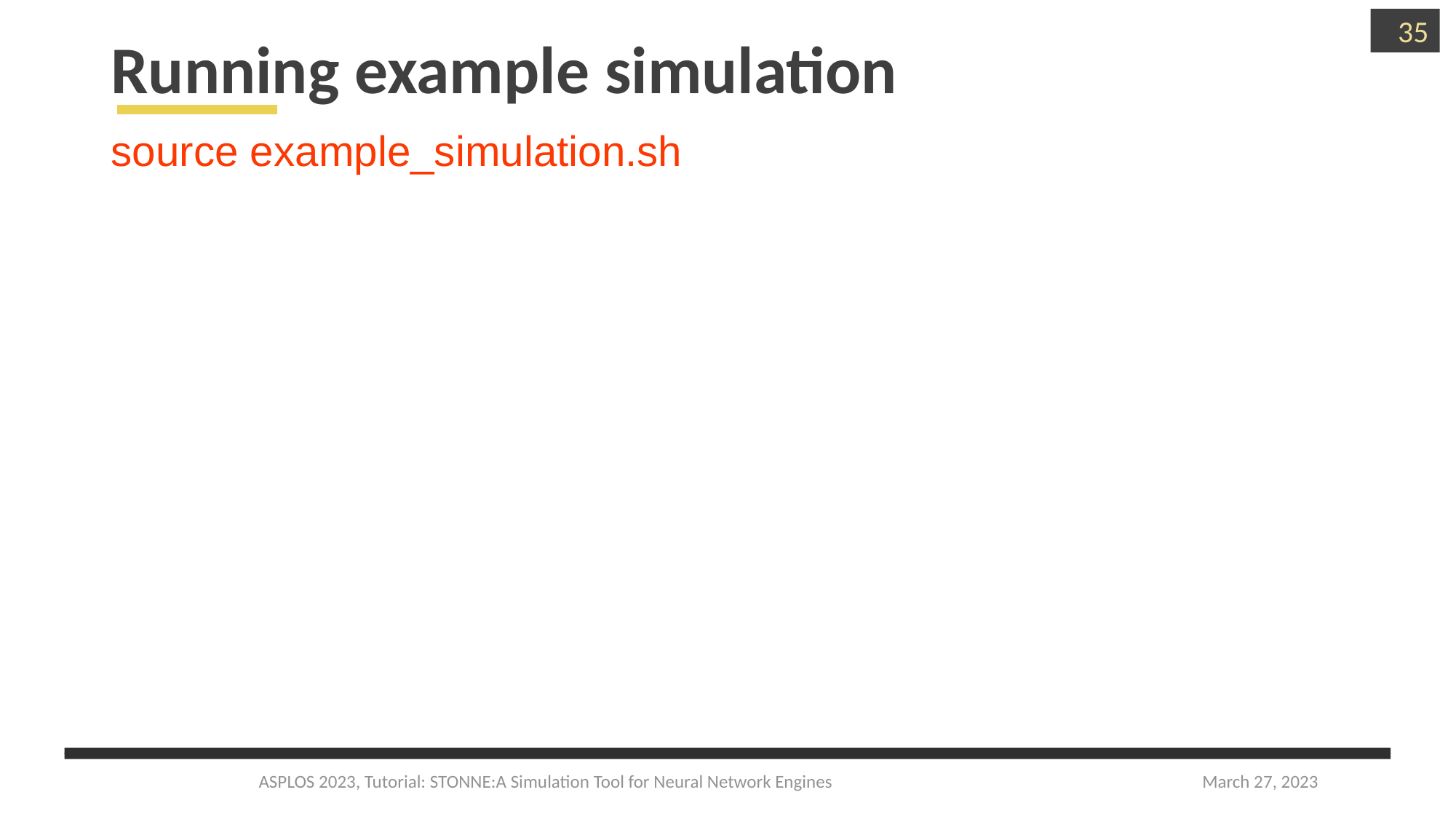

35
# Running example simulation
source example_simulation.sh
ASPLOS 2023, Tutorial: STONNE:A Simulation Tool for Neural Network Engines
March 27, 2023